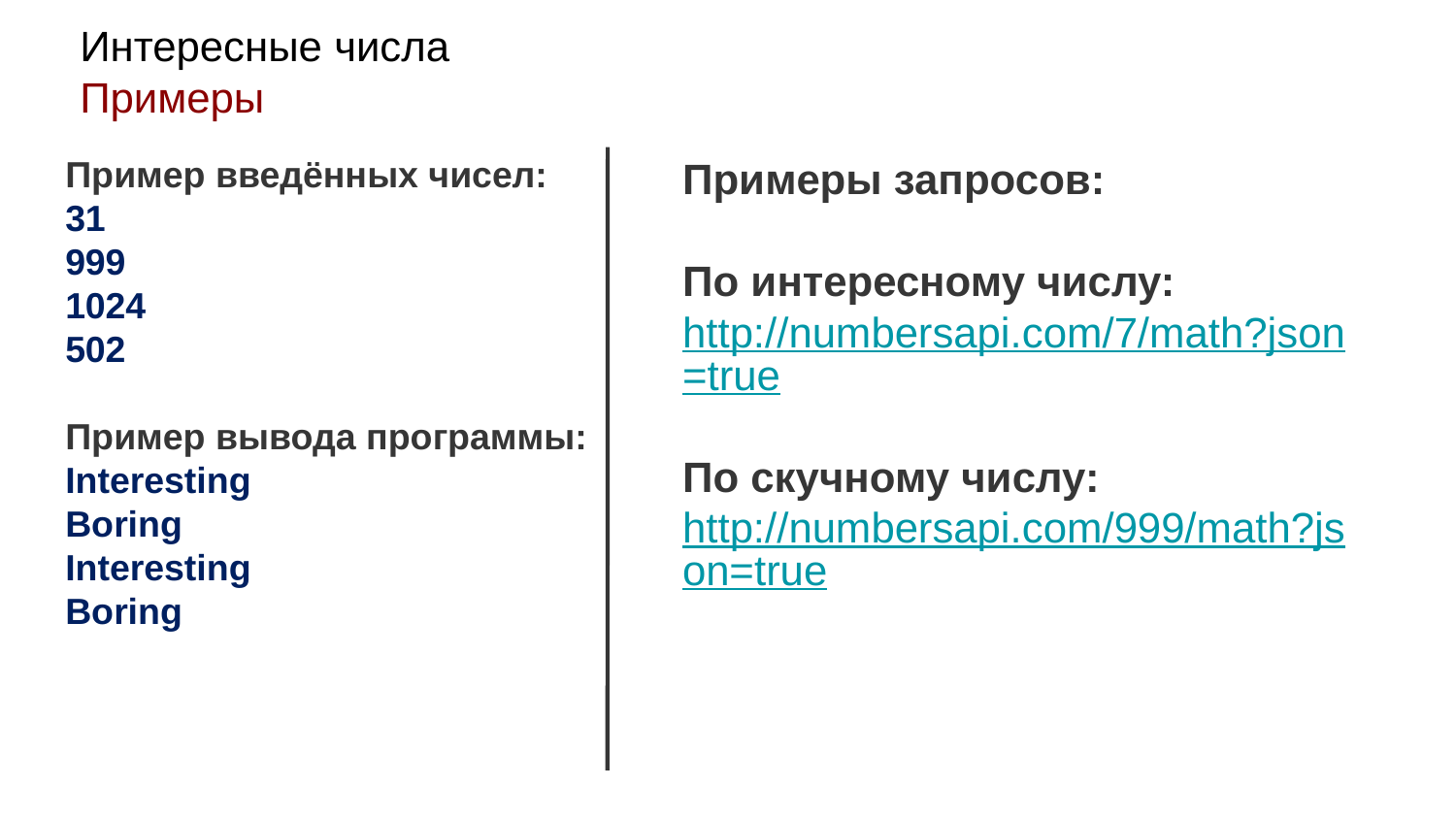

# Интересные числа Примеры
Пример введённых чисел:
31
999
1024
502

Пример вывода программы:
Interesting
Boring
Interesting
Boring

Примеры запросов:

По интересному числу:
http://numbersapi.com/7/math?json=true

По скучному числу:
http://numbersapi.com/999/math?json=true